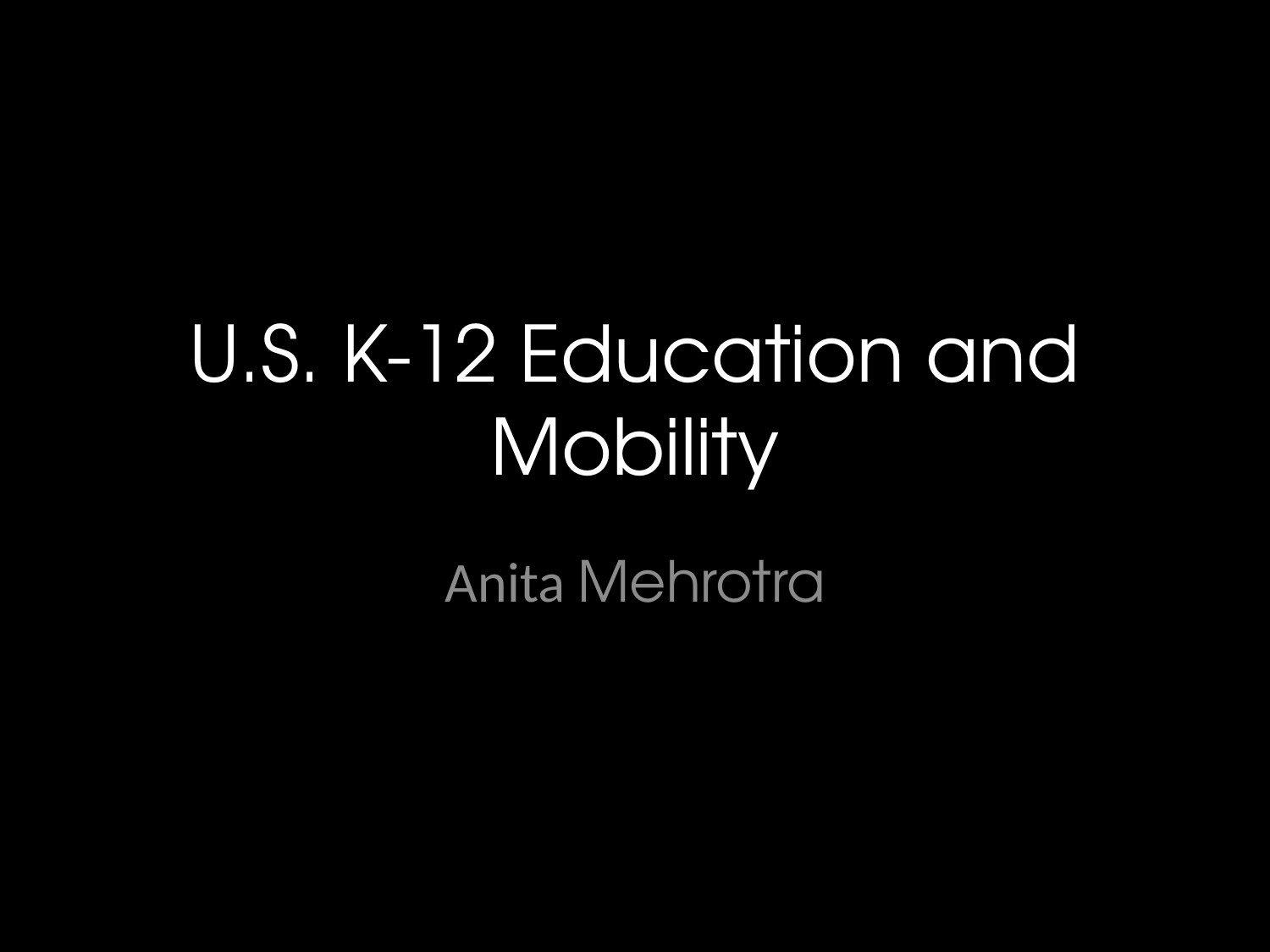

# U.S. K-12 Education and Mobility
Anita Mehrotra